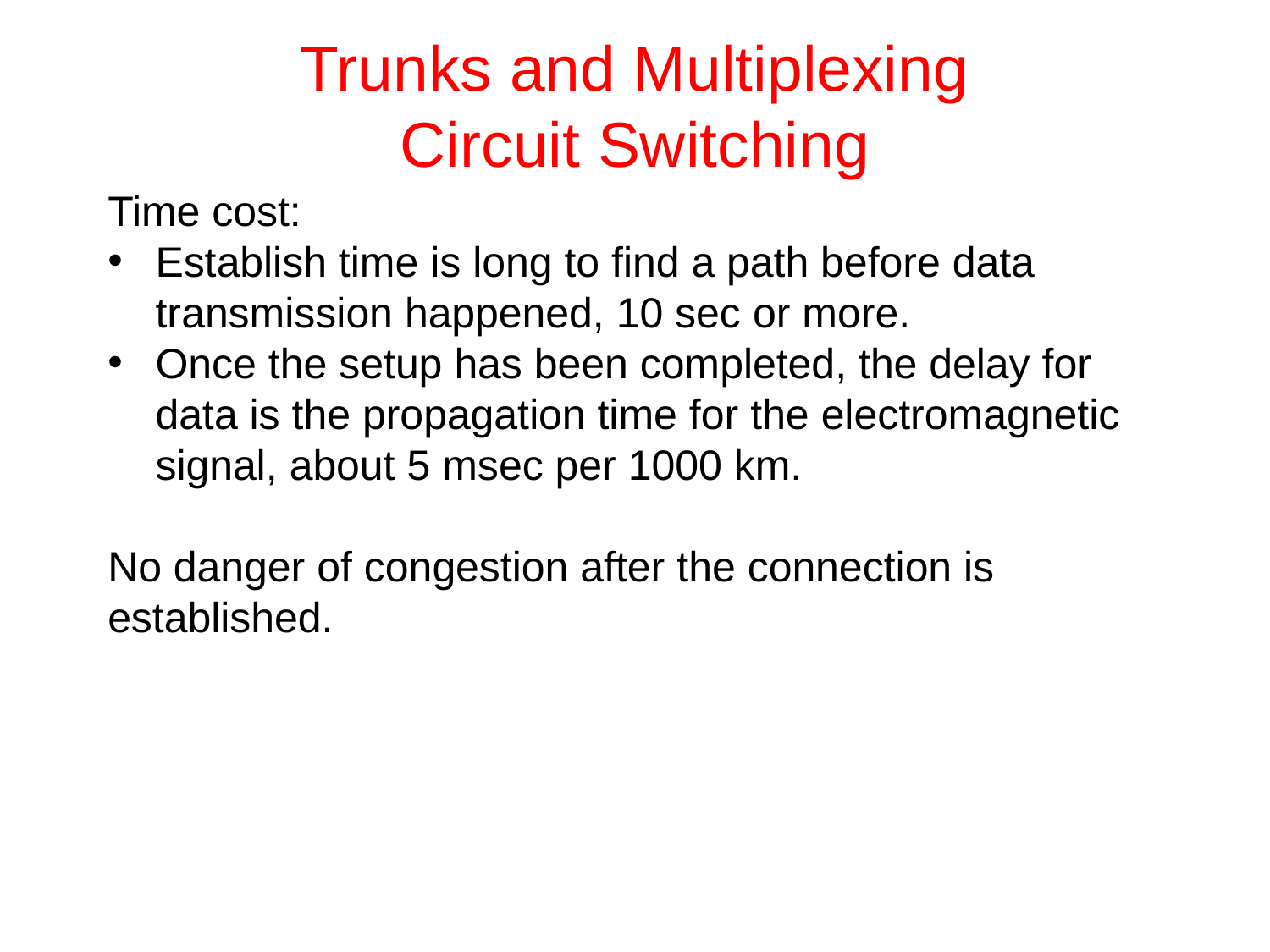

# Trunks and Multiplexing Circuit Switching
Time cost:
Establish time is long to find a path before data transmission happened, 10 sec or more.
Once the setup has been completed, the delay for data is the propagation time for the electromagnetic signal, about 5 msec per 1000 km.

No danger of congestion after the connection is established.